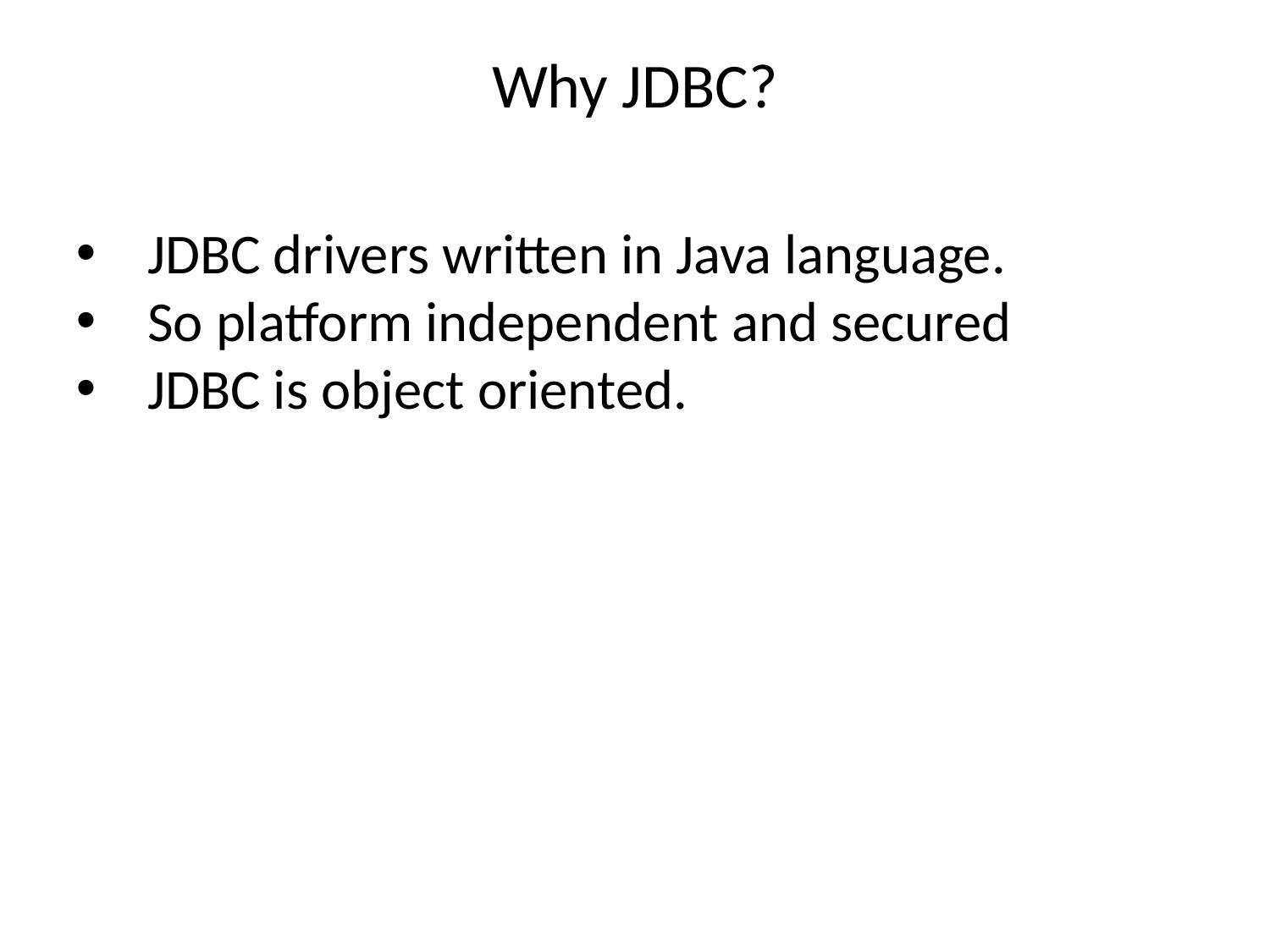

# Why JDBC?
JDBC drivers written in Java language.
So platform independent and secured
JDBC is object oriented.